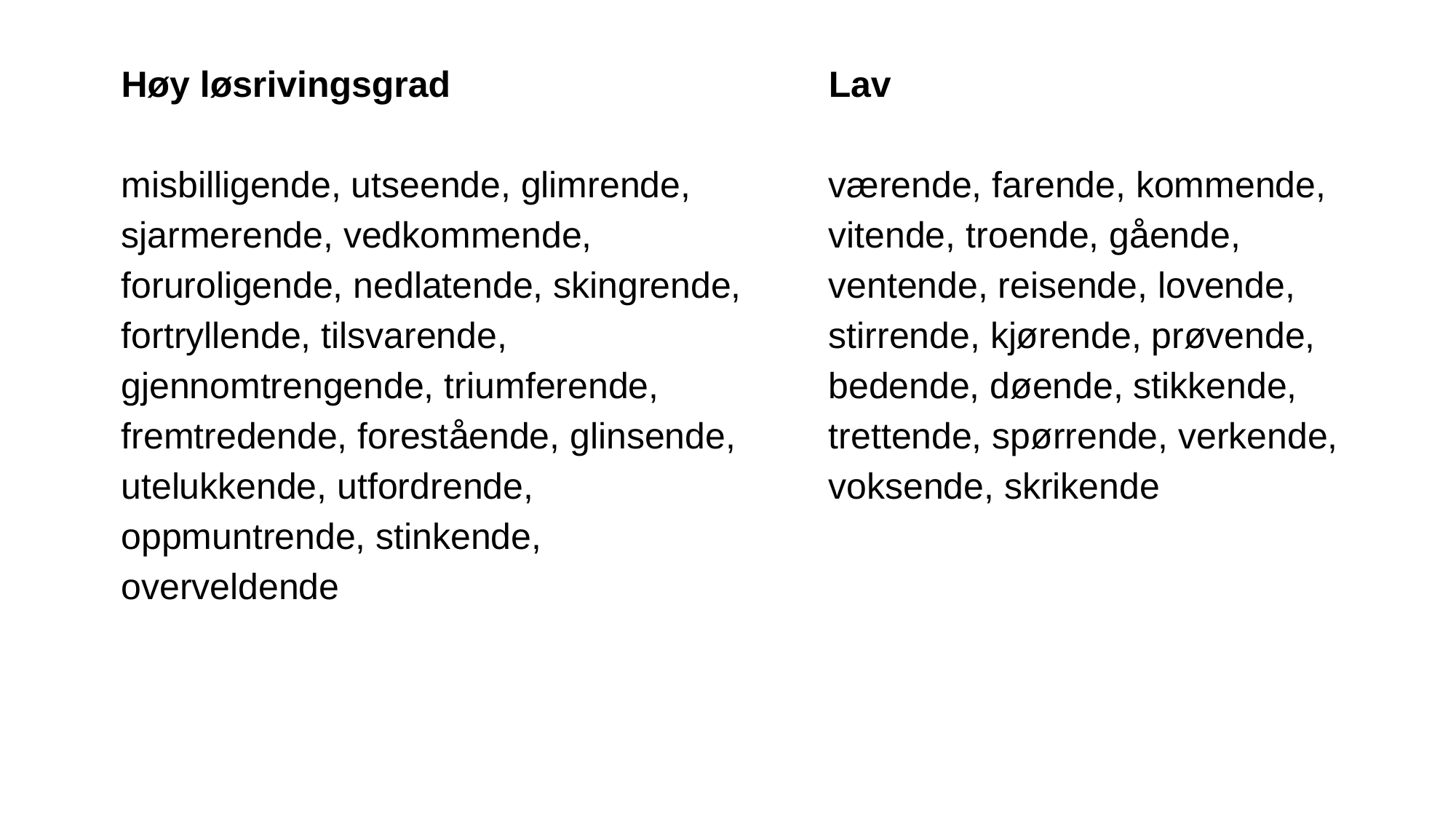

Høy løsrivingsgrad

misbilligende, utseende, glimrende, sjarmerende, vedkommende, foruroligende, nedlatende, skingrende, fortryllende, tilsvarende, gjennomtrengende, triumferende, fremtredende, forestående, glinsende, utelukkende, utfordrende, oppmuntrende, stinkende, overveldende

Lav

værende, farende, kommende, vitende, troende, gående, ventende, reisende, lovende, stirrende, kjørende, prøvende, bedende, døende, stikkende, trettende, spørrende, verkende, voksende, skrikende